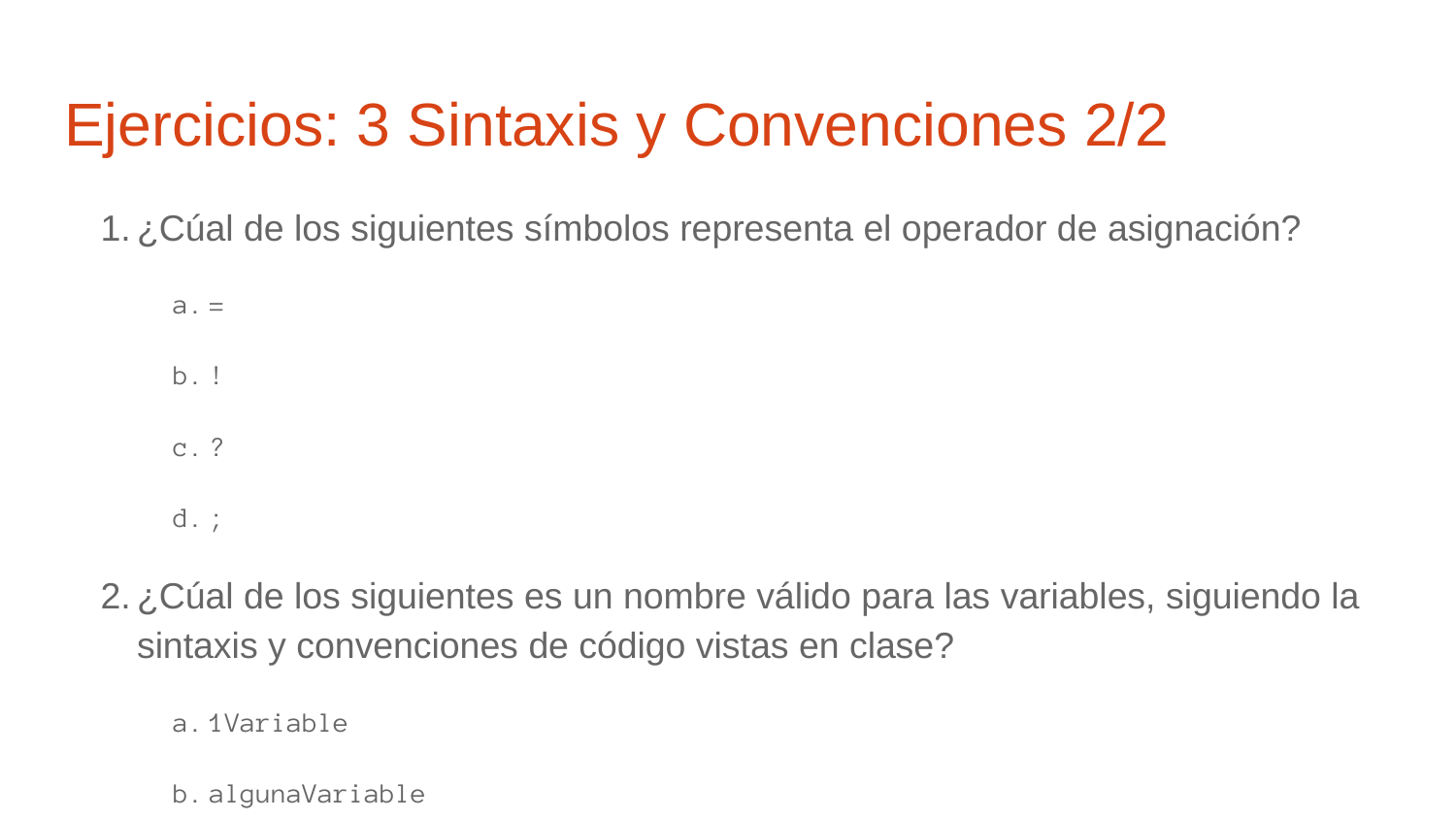

# Ejercicios: 3 Sintaxis y Convenciones 2/2
¿Cúal de los siguientes símbolos representa el operador de asignación?
=
!
?
;
¿Cúal de los siguientes es un nombre válido para las variables, siguiendo la sintaxis y convenciones de código vistas en clase?
1Variable
algunaVariable
alguna Variable
algunavariable